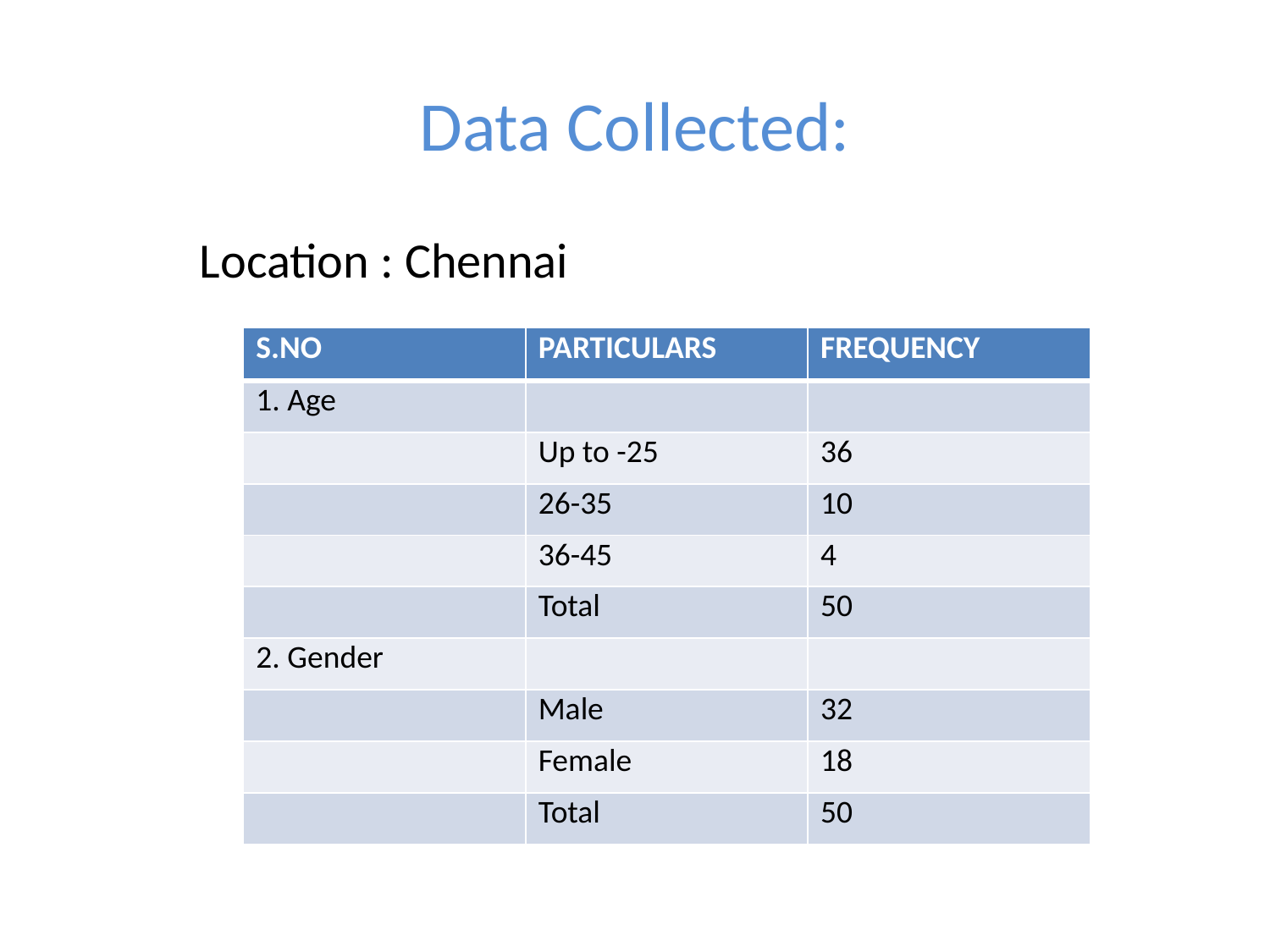

# Data Collected:
           Location : Chennai

| S.NO | PARTICULARS | FREQUENCY |
| --- | --- | --- |
| 1. Age |  |  |
|  | Up to -25 | 36 |
|  | 26-35 | 10 |
|  | 36-45 | 4 |
|  | Total | 50 |
| 2. Gender |  |  |
|  | Male | 32 |
|  | Female | 18 |
|  | Total | 50 |